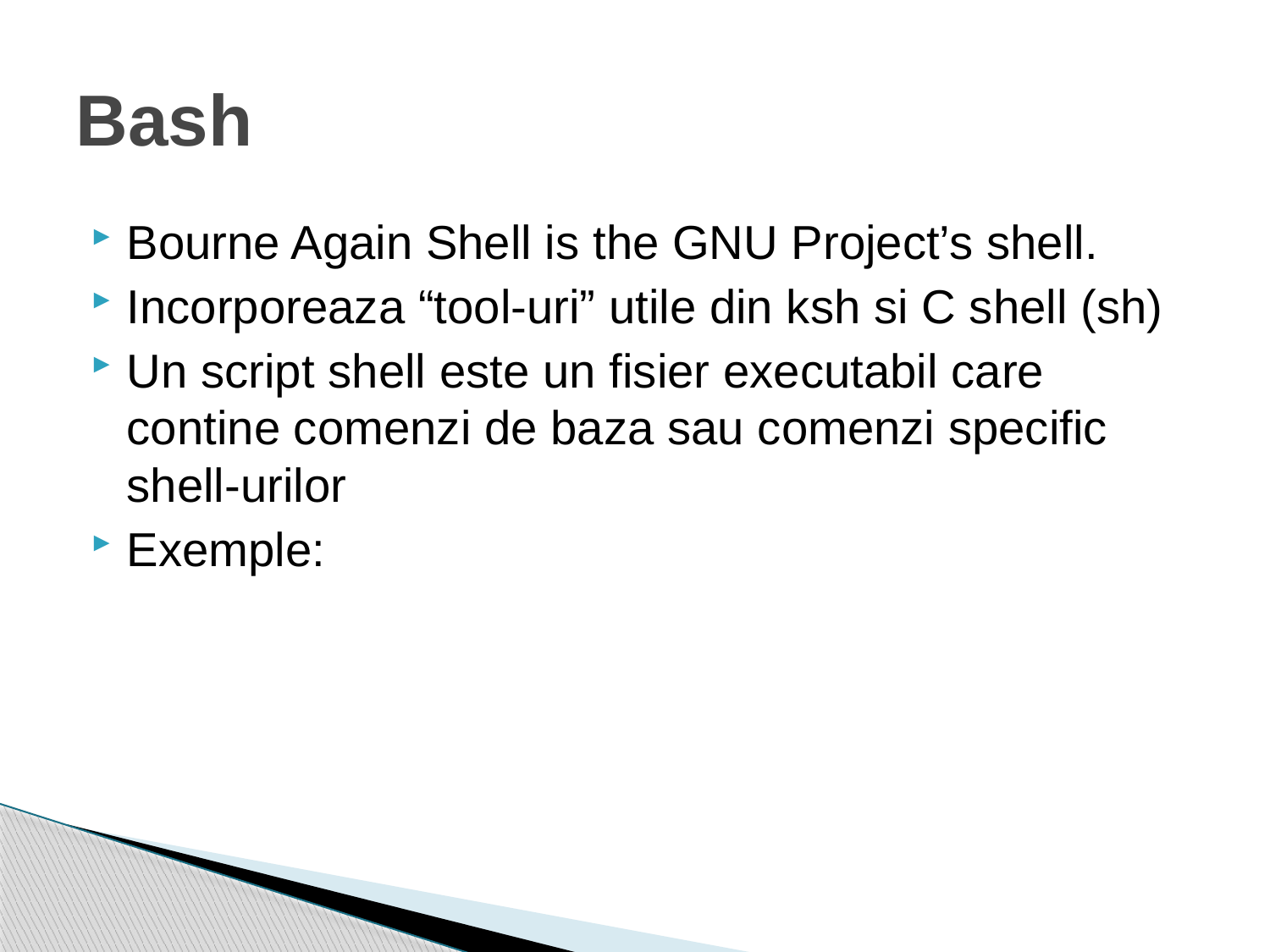

# Bash
Bourne Again Shell is the GNU Project’s shell.
Incorporeaza “tool-uri” utile din ksh si C shell (sh)
Un script shell este un fisier executabil care contine comenzi de baza sau comenzi specific shell-urilor
Exemple: